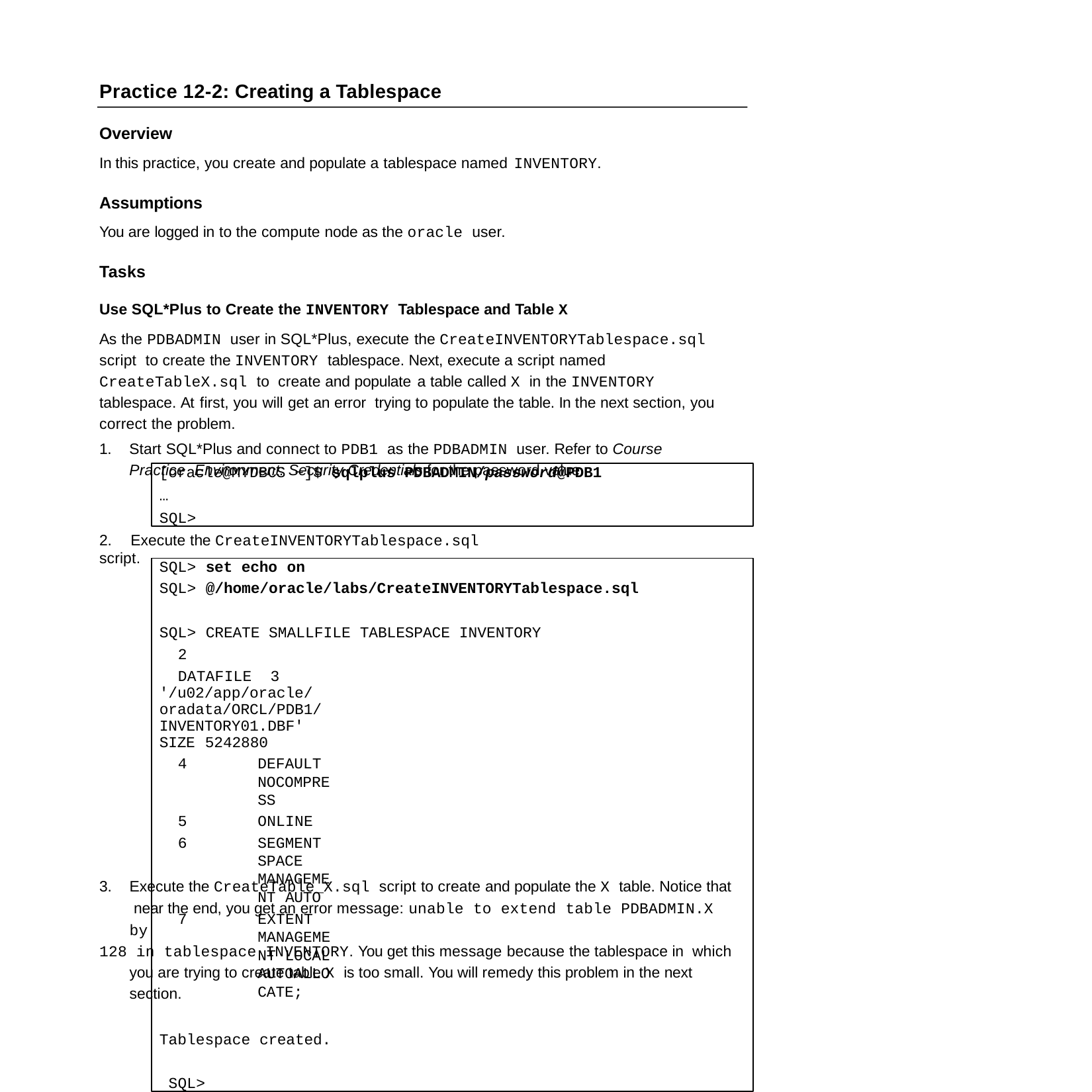

Practice 12-2: Creating a Tablespace

Overview
In this practice, you create and populate a tablespace named INVENTORY.

Assumptions
You are logged in to the compute node as the oracle user.

Tasks

Use SQL*Plus to Create the INVENTORY Tablespace and Table X
As the PDBADMIN user in SQL*Plus, execute the CreateINVENTORYTablespace.sql script  to create the INVENTORY tablespace. Next, execute a script named CreateTableX.sql to  create and populate a table called X in the INVENTORY tablespace. At first, you will get an error  trying to populate the table. In the next section, you correct the problem.
1.	Start SQL*Plus and connect to PDB1 as the PDBADMIN user. Refer to Course Practice  Environment: Security Credentials for the password value.

[oracle@MYDBCS ~]$ sqlplus PDBADMIN/password@PDB1
…  SQL>
2.	Execute the CreateINVENTORYTablespace.sql script.
SQL> set echo on
SQL> @/home/oracle/labs/CreateINVENTORYTablespace.sql

SQL> CREATE SMALLFILE TABLESPACE INVENTORY
2	DATAFILE  3
'/u02/app/oracle/oradata/ORCL/PDB1/INVENTORY01.DBF' SIZE 5242880
DEFAULT NOCOMPRESS
ONLINE
SEGMENT SPACE MANAGEMENT AUTO
EXTENT MANAGEMENT LOCAL AUTOALLOCATE;
Tablespace created.  SQL>
3.	Execute the CreateTable_X.sql script to create and populate the X table. Notice that  near the end, you get an error message: unable to extend table PDBADMIN.X by
128 in tablespace INVENTORY. You get this message because the tablespace in  which you are trying to create table X is too small. You will remedy this problem in the next  section.